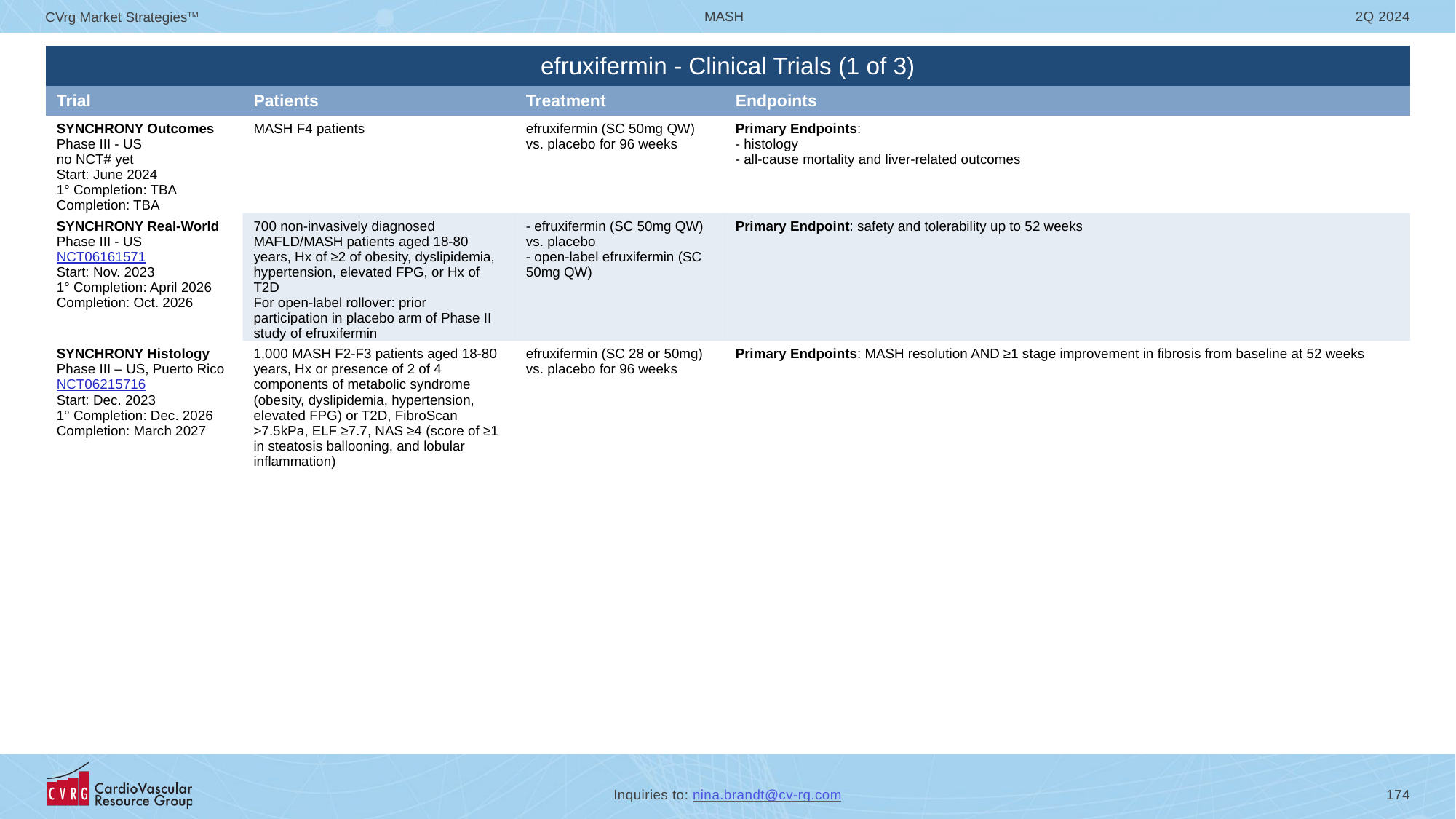

| efruxifermin - Clinical Trials (1 of 3) |  |  |  |
| --- | --- | --- | --- |
| Trial | Patients | Treatment | Endpoints |
| SYNCHRONY Outcomes Phase III - US no NCT# yet Start: June 2024 1° Completion: TBA Completion: TBA | MASH F4 patients | efruxifermin (SC 50mg QW) vs. placebo for 96 weeks | Primary Endpoints: - histology - all-cause mortality and liver-related outcomes |
| SYNCHRONY Real-World Phase III - US NCT06161571 Start: Nov. 2023 1° Completion: April 2026 Completion: Oct. 2026 | 700 non-invasively diagnosed MAFLD/MASH patients aged 18-80 years, Hx of ≥2 of obesity, dyslipidemia, hypertension, elevated FPG, or Hx of T2D For open-label rollover: prior participation in placebo arm of Phase II study of efruxifermin | - efruxifermin (SC 50mg QW) vs. placebo - open-label efruxifermin (SC 50mg QW) | Primary Endpoint: safety and tolerability up to 52 weeks |
| SYNCHRONY Histology Phase III – US, Puerto Rico NCT06215716 Start: Dec. 2023 1° Completion: Dec. 2026 Completion: March 2027 | 1,000 MASH F2-F3 patients aged 18-80 years, Hx or presence of 2 of 4 components of metabolic syndrome (obesity, dyslipidemia, hypertension, elevated FPG) or T2D, FibroScan >7.5kPa, ELF ≥7.7, NAS ≥4 (score of ≥1 in steatosis ballooning, and lobular inflammation) | efruxifermin (SC 28 or 50mg) vs. placebo for 96 weeks | Primary Endpoints: MASH resolution AND ≥1 stage improvement in fibrosis from baseline at 52 weeks |